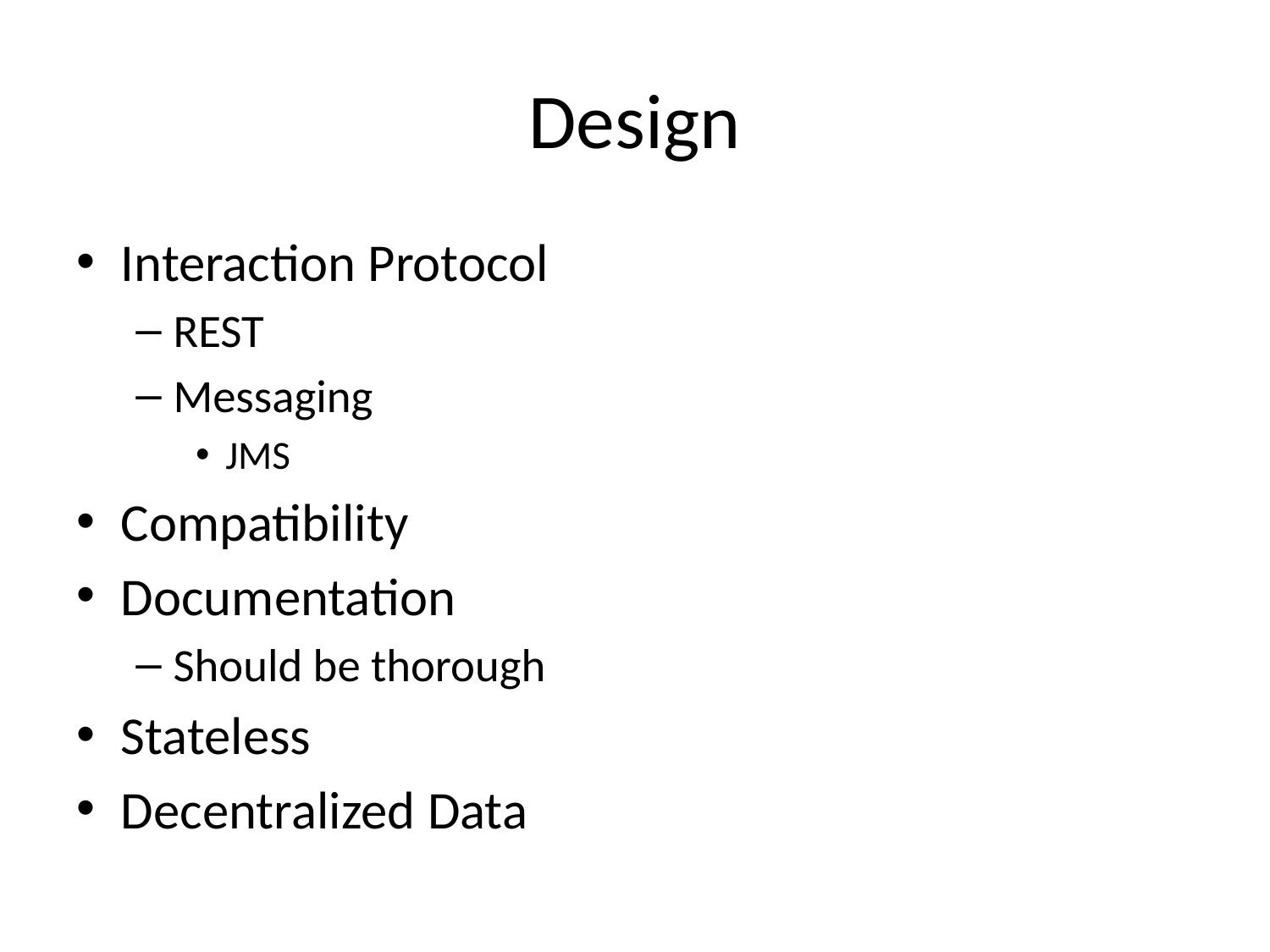

# Design
Interaction Protocol
REST
Messaging
JMS
Compatibility
Documentation
Should be thorough
Stateless
Decentralized Data